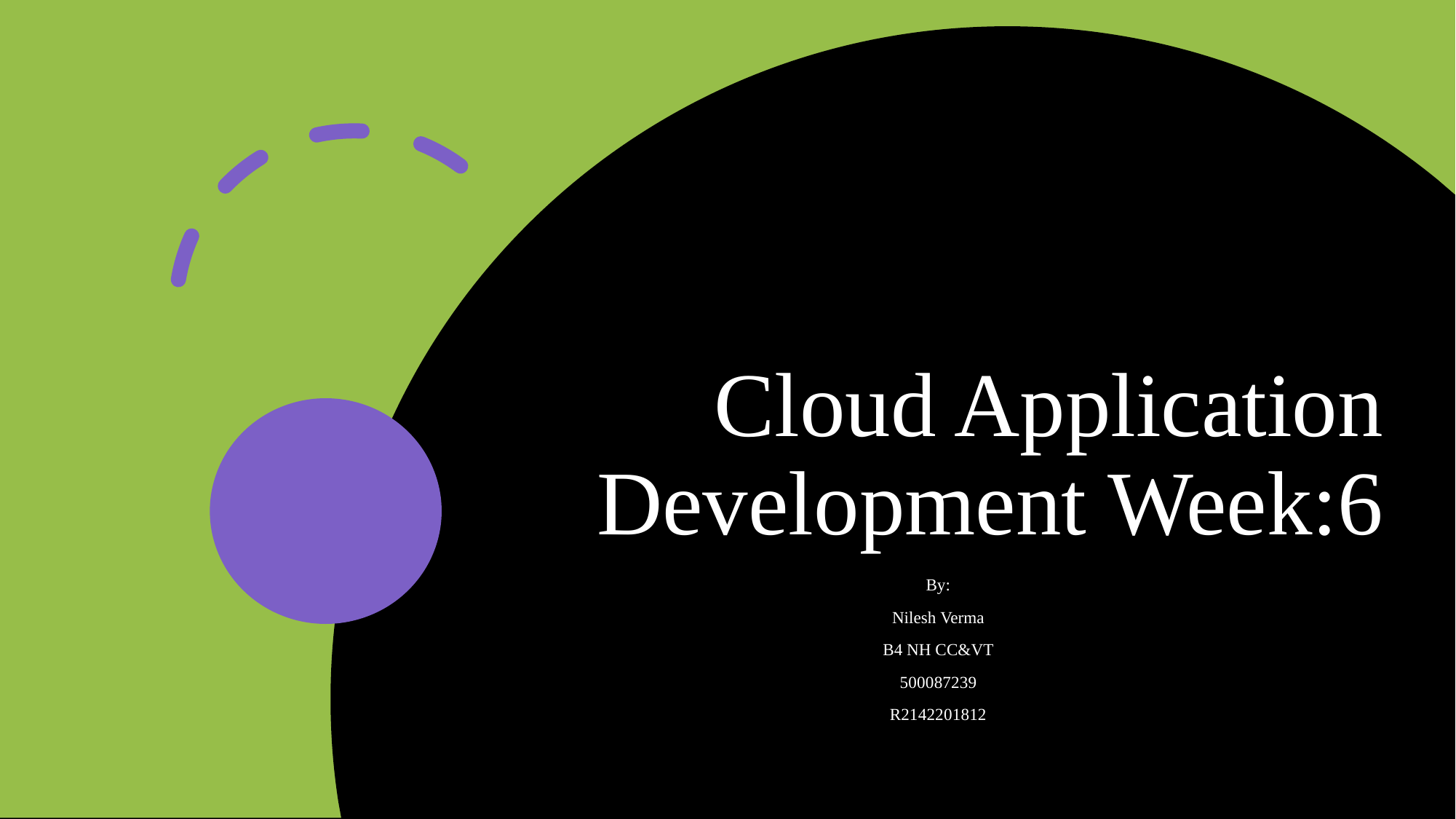

# Cloud Application Development Week:6

By:
Nilesh Verma
B4 NH CC&VT
500087239
R2142201812